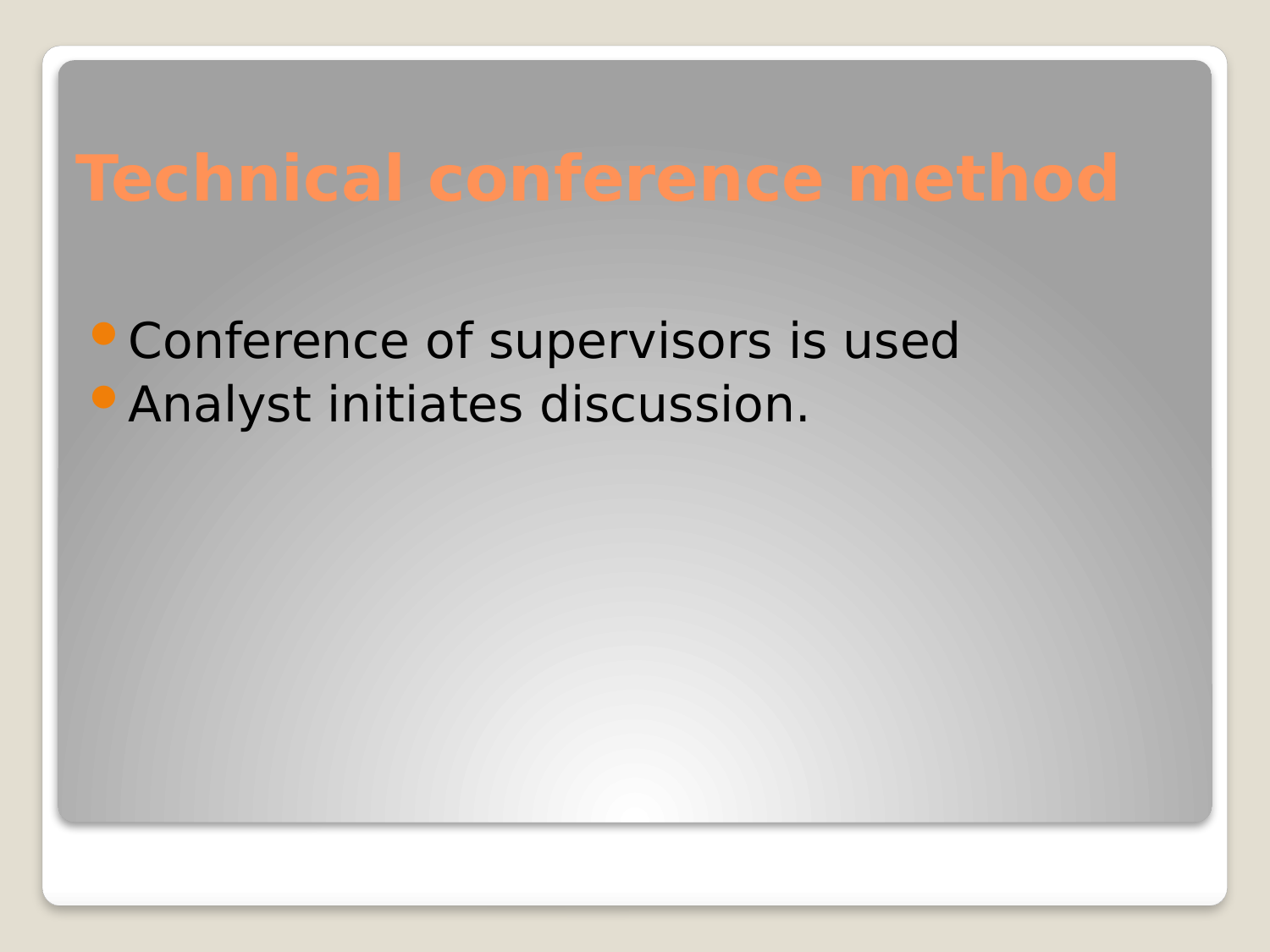

# Technical conference method
Conference of supervisors is used
Analyst initiates discussion.